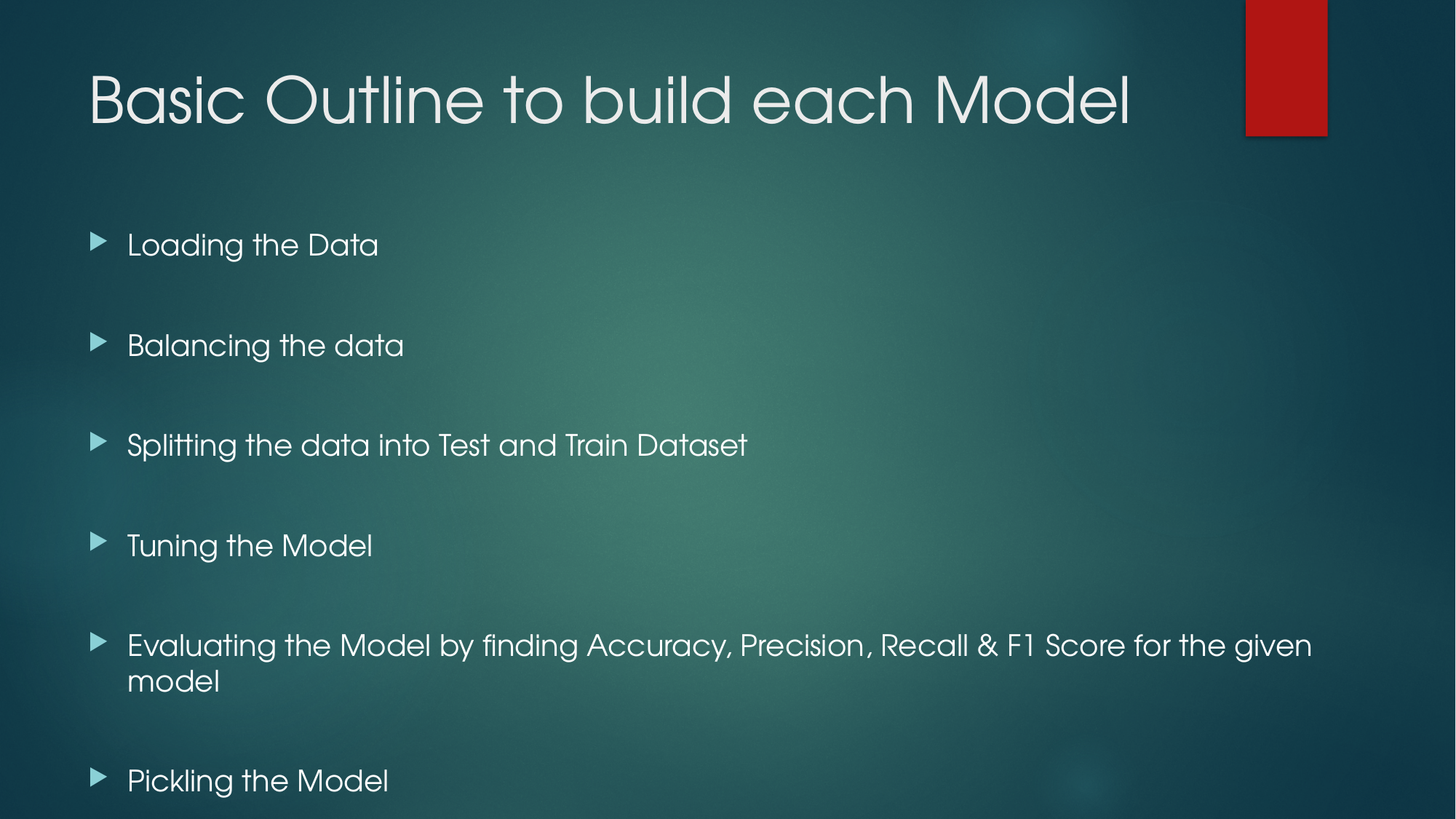

# Basic Outline to build each Model
Loading the Data

Balancing the data

Splitting the data into Test and Train Dataset

Tuning the Model

Evaluating the Model by finding Accuracy, Precision, Recall & F1 Score for the given model

Pickling the Model